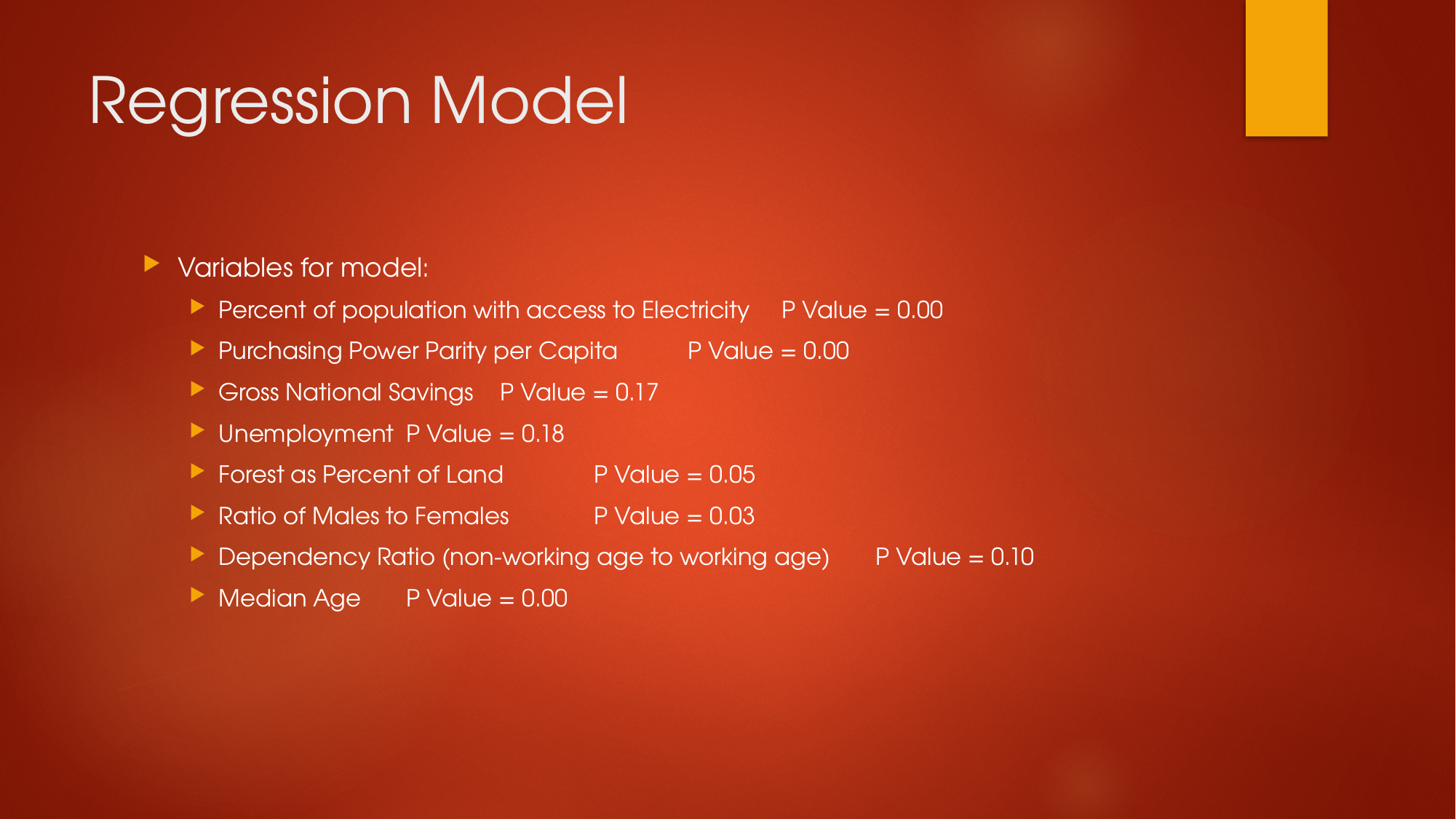

# Regression Model
Variables for model:
Percent of population with access to Electricity			P Value = 0.00
Purchasing Power Parity per Capita					P Value = 0.00
Gross National Savings								P Value = 0.17
Unemployment										P Value = 0.18
Forest as Percent of Land								P Value = 0.05
Ratio of Males to Females								P Value = 0.03
Dependency Ratio (non-working age to working age)	P Value = 0.10
Median Age											P Value = 0.00